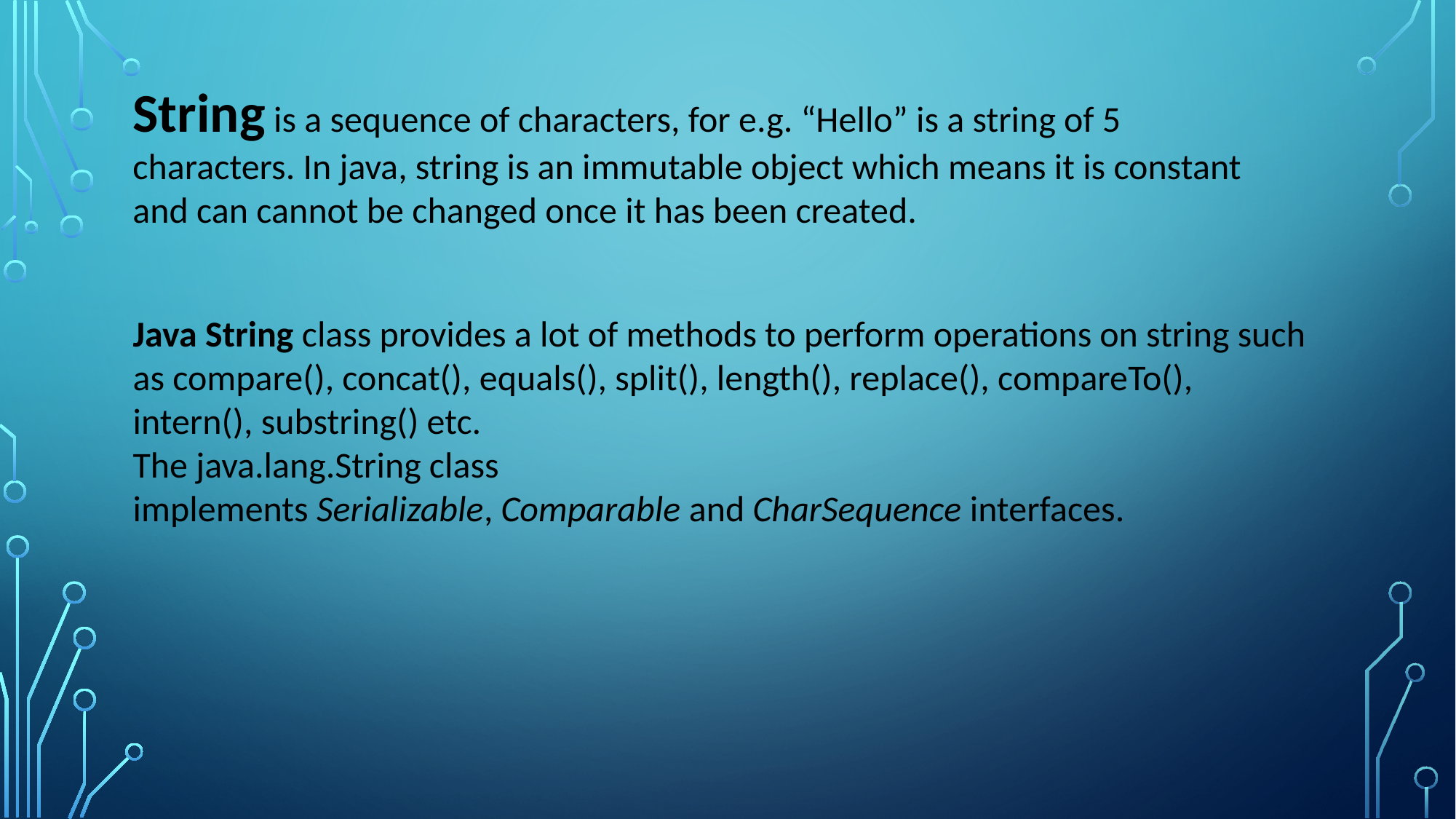

String is a sequence of characters, for e.g. “Hello” is a string of 5 characters. In java, string is an immutable object which means it is constant and can cannot be changed once it has been created.
Java String class provides a lot of methods to perform operations on string such as compare(), concat(), equals(), split(), length(), replace(), compareTo(), intern(), substring() etc.
The java.lang.String class implements Serializable, Comparable and CharSequence interfaces.